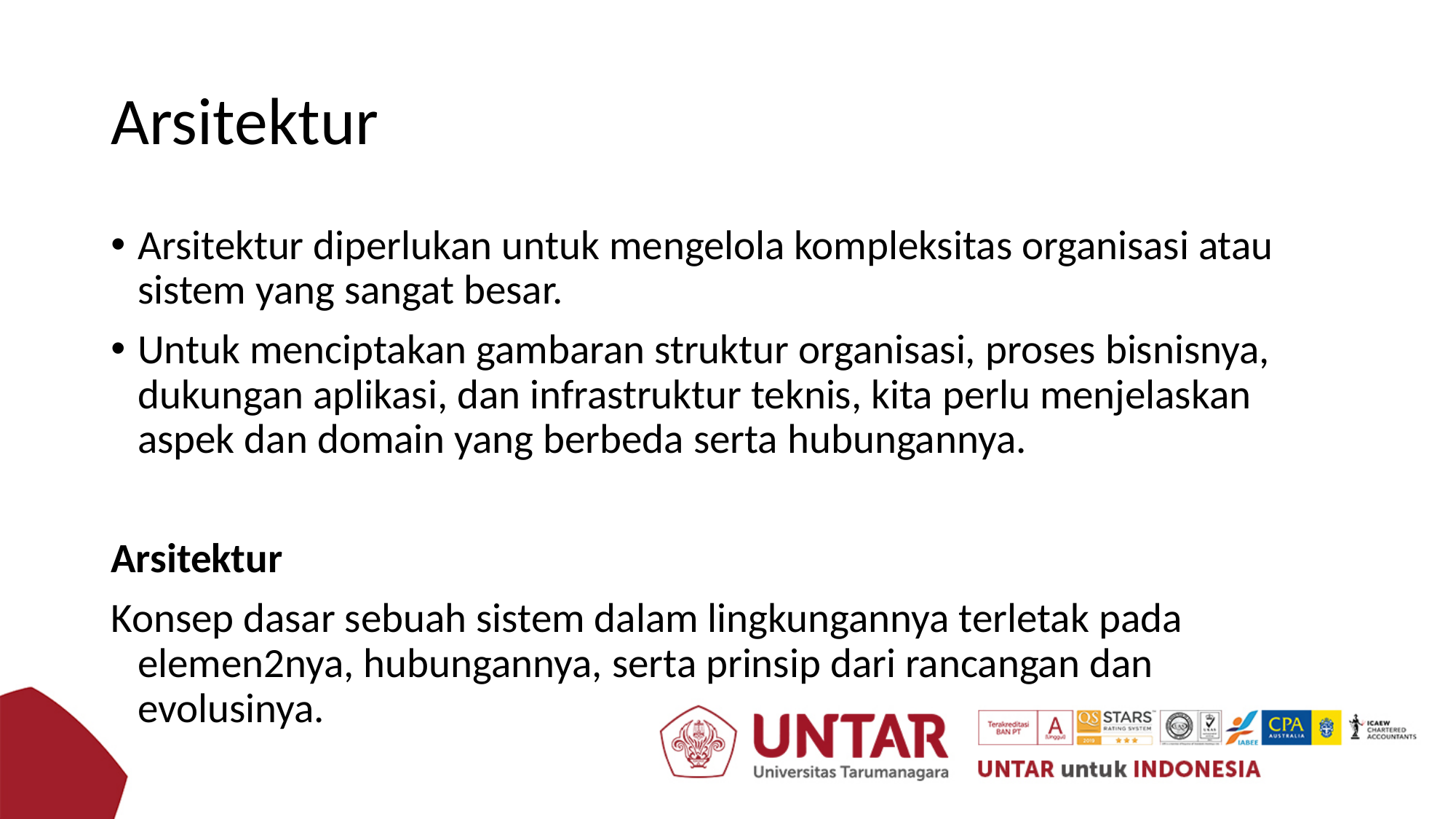

# Arsitektur
Arsitektur diperlukan untuk mengelola kompleksitas organisasi atau sistem yang sangat besar.
Untuk menciptakan gambaran struktur organisasi, proses bisnisnya, dukungan aplikasi, dan infrastruktur teknis, kita perlu menjelaskan aspek dan domain yang berbeda serta hubungannya.

Arsitektur
Konsep dasar sebuah sistem dalam lingkungannya terletak pada elemen2nya, hubungannya, serta prinsip dari rancangan dan evolusinya.